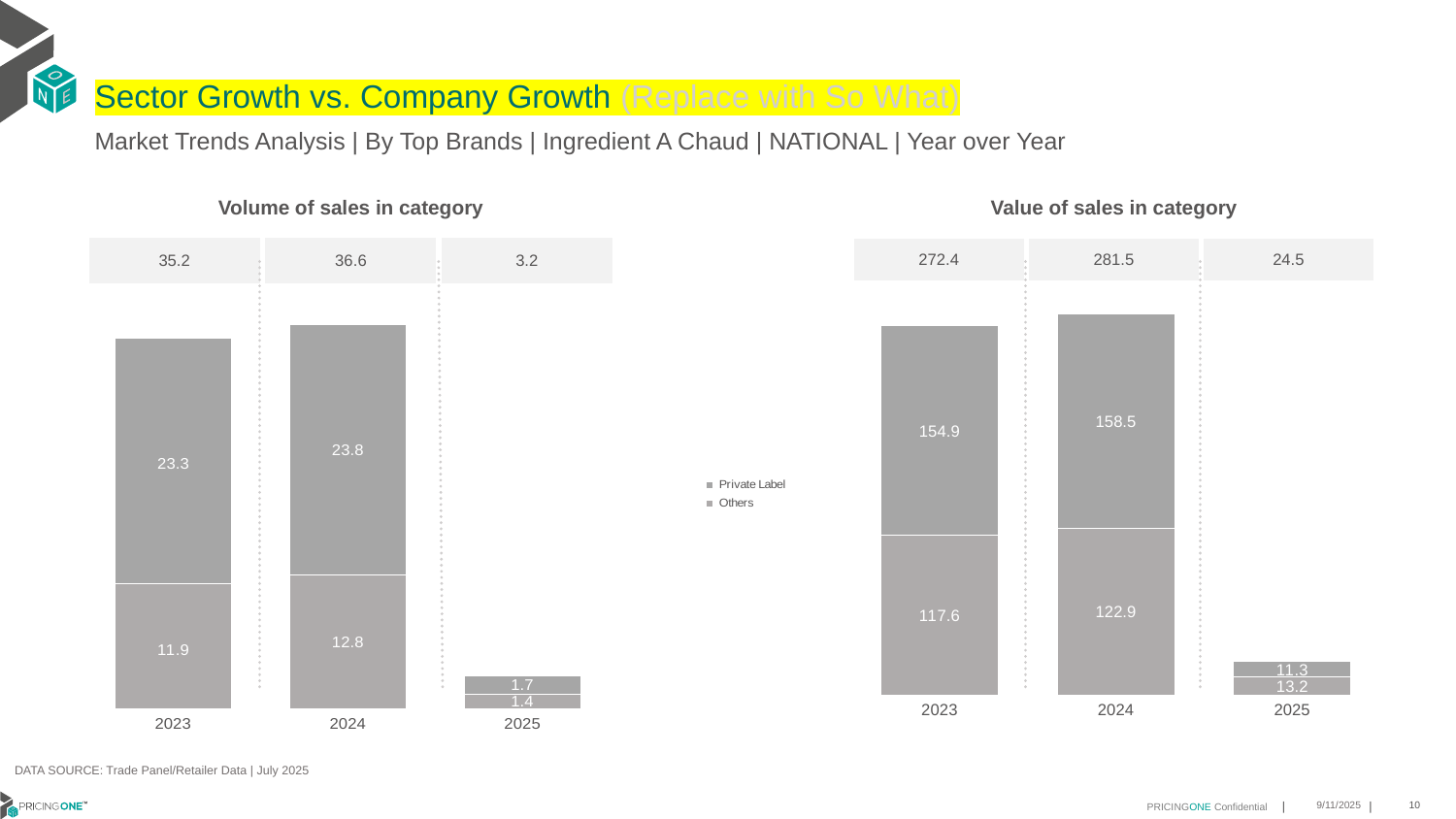

# Sector Growth vs. Company Growth (Replace with So What)
Market Trends Analysis | By Top Brands | Ingredient A Chaud | NATIONAL | Year over Year
| Value of sales in category |  |  |
| --- | --- | --- |
| 272.4 | 281.5 | 24.5 |
| Volume of sales in category |  |  |
| --- | --- | --- |
| 35.2 | 36.6 | 3.2 |

### Chart

| Category | Others | Private Label |
|---|---|---|
| 2023 | 117.56697 | 154.869201 |
| 2024 | 122.920401 | 158.541342 |
| 2025 | 13.174278 | 11.340809 |

### Chart

| Category | Others | Private Label |
|---|---|---|
| 2023 | 11.915328 | 23.316174 |
| 2024 | 12.774038 | 23.815442 |
| 2025 | 1.442469 | 1.729682 |
DATA SOURCE: Trade Panel/Retailer Data | July 2025

9/11/2025
10